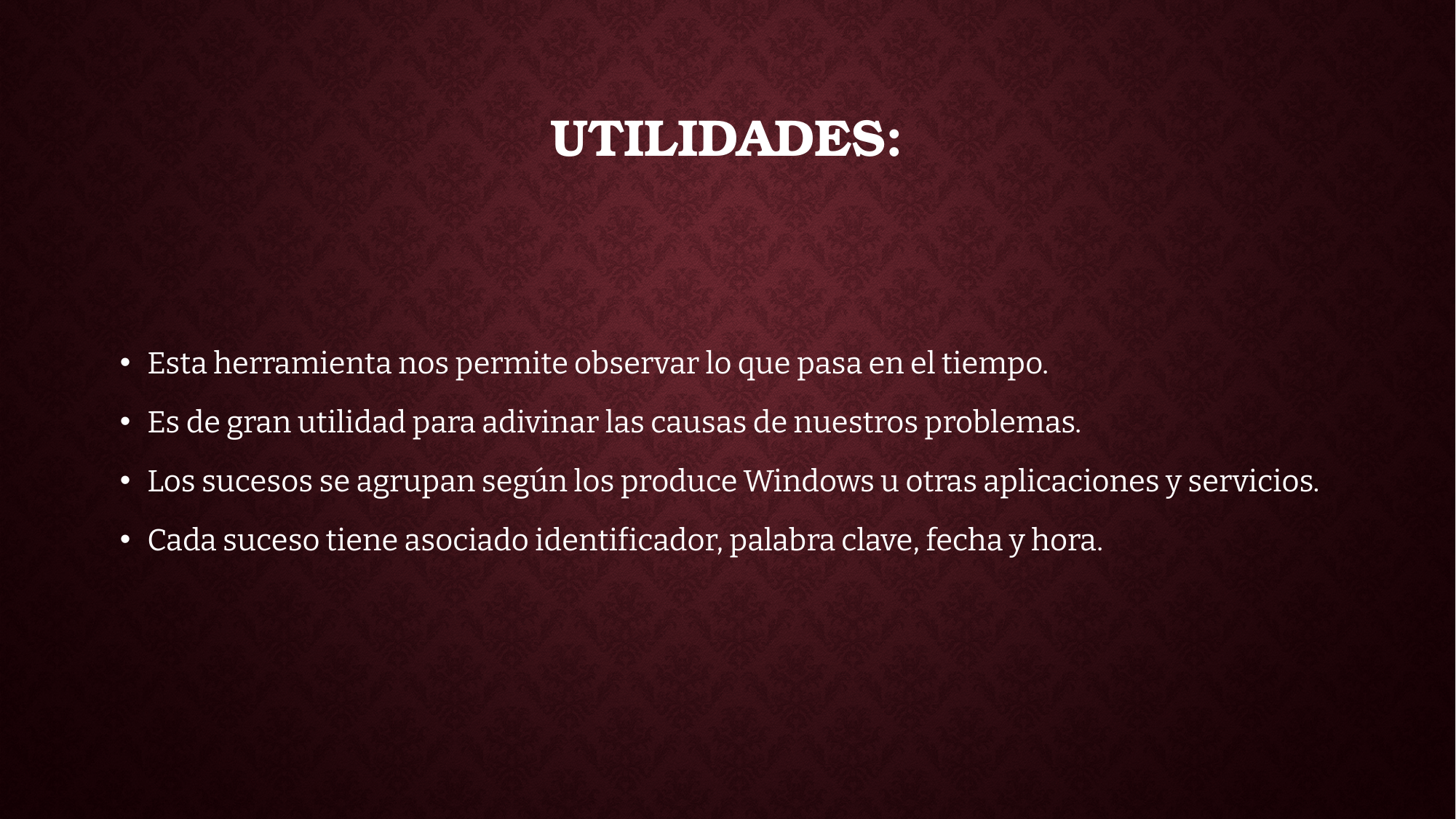

# UTILIDADES:
Esta herramienta nos permite observar lo que pasa en el tiempo.
Es de gran utilidad para adivinar las causas de nuestros problemas.
Los sucesos se agrupan según los produce Windows u otras aplicaciones y servicios.
Cada suceso tiene asociado identificador, palabra clave, fecha y hora.